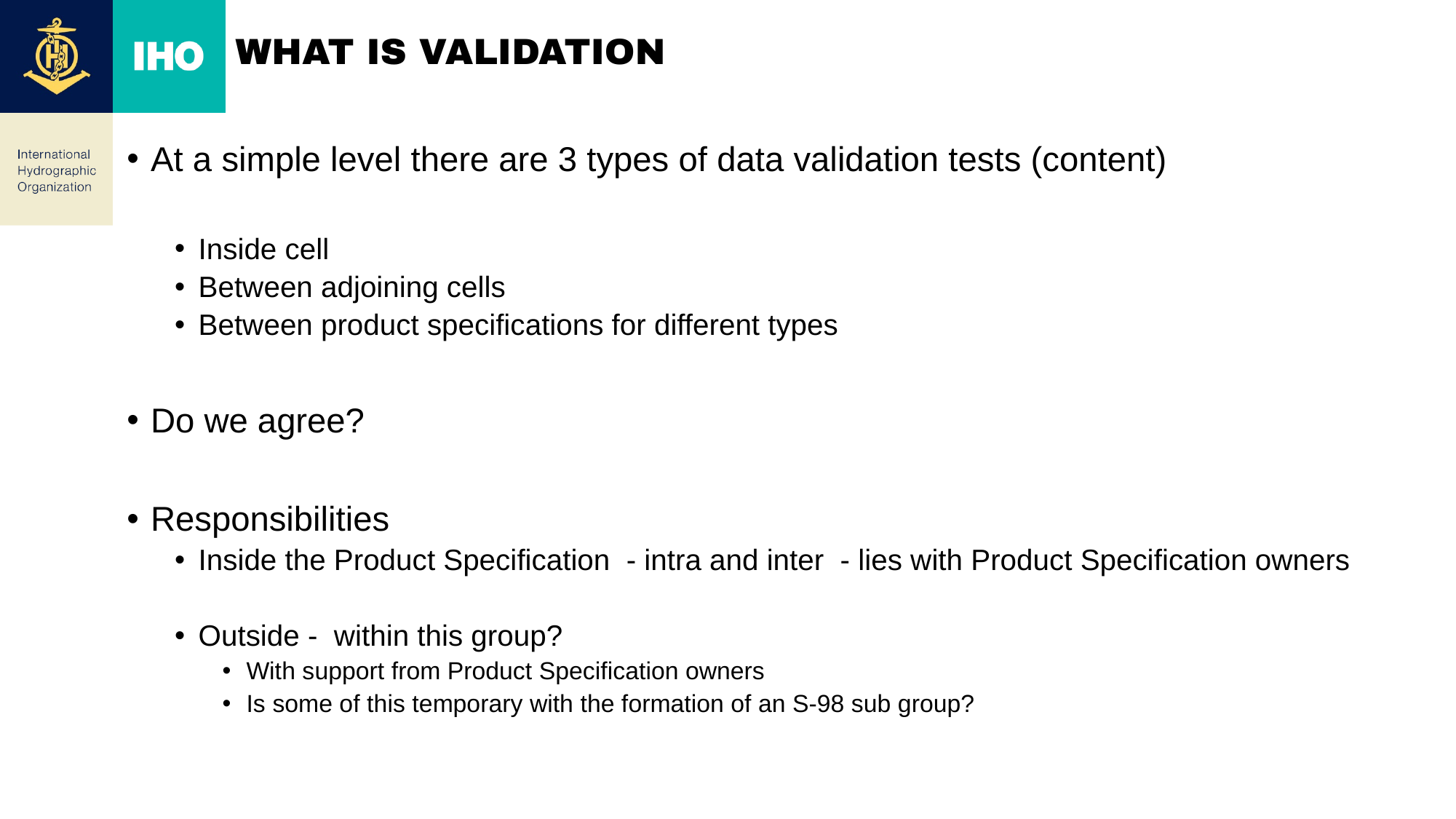

# What is validation
At a simple level there are 3 types of data validation tests (content)

Inside cell
Between adjoining cells
Between product specifications for different types

Do we agree?

Responsibilities
Inside the Product Specification  - intra and inter  - lies with Product Specification owners

Outside -  within this group?
With support from Product Specification owners
Is some of this temporary with the formation of an S-98 sub group?